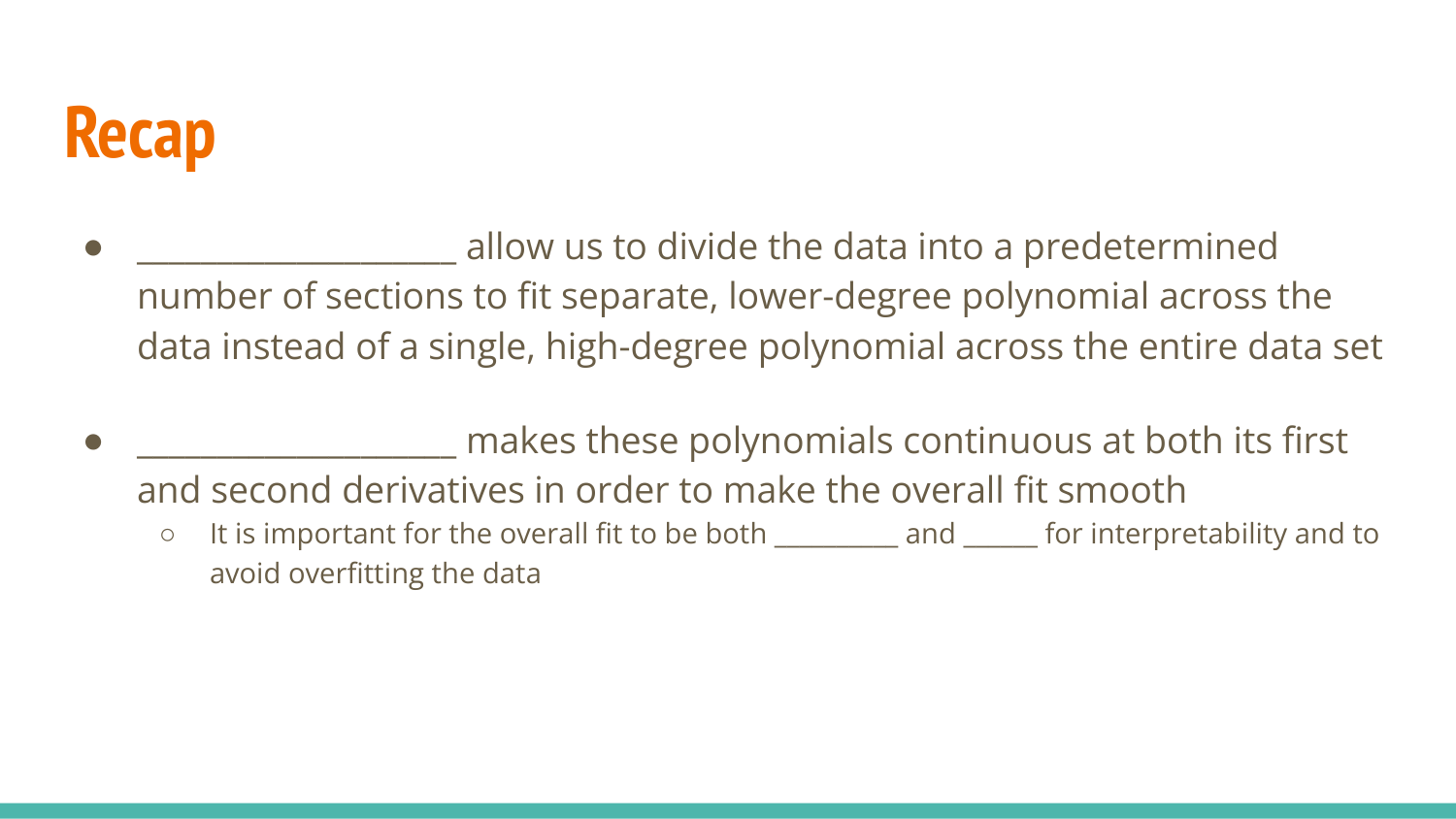

# Recap
____________________ allow us to divide the data into a predetermined number of sections to fit separate, lower-degree polynomial across the data instead of a single, high-degree polynomial across the entire data set
____________________ makes these polynomials continuous at both its first and second derivatives in order to make the overall fit smooth
It is important for the overall fit to be both __________ and ______ for interpretability and to avoid overfitting the data